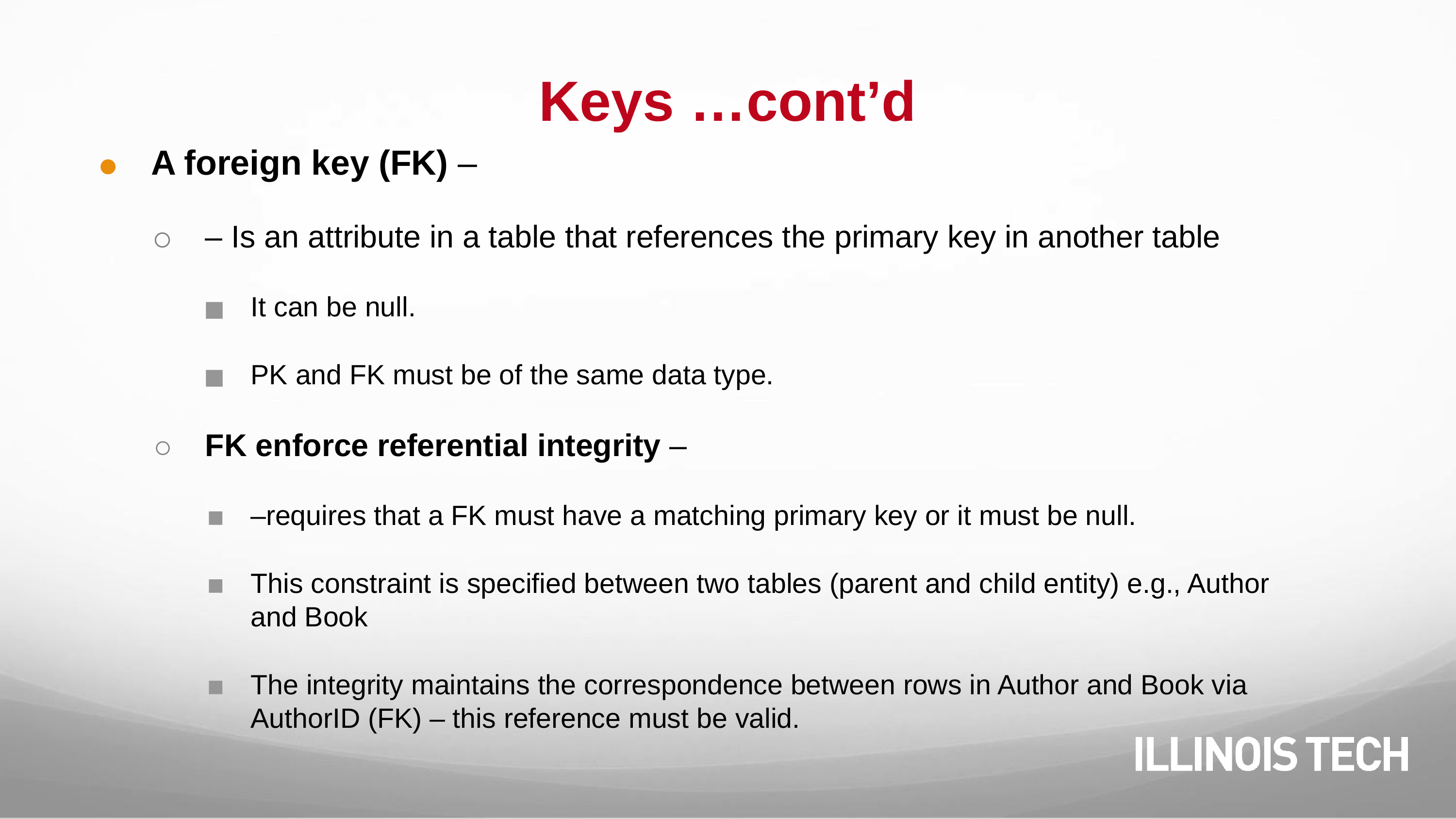

# Keys …cont’d
A foreign key (FK) –
– Is an attribute in a table that references the primary key in another table
It can be null.
PK and FK must be of the same data type.
FK enforce referential integrity –
–requires that a FK must have a matching primary key or it must be null.
This constraint is specified between two tables (parent and child entity) e.g., Author and Book
The integrity maintains the correspondence between rows in Author and Book via AuthorID (FK) – this reference must be valid.